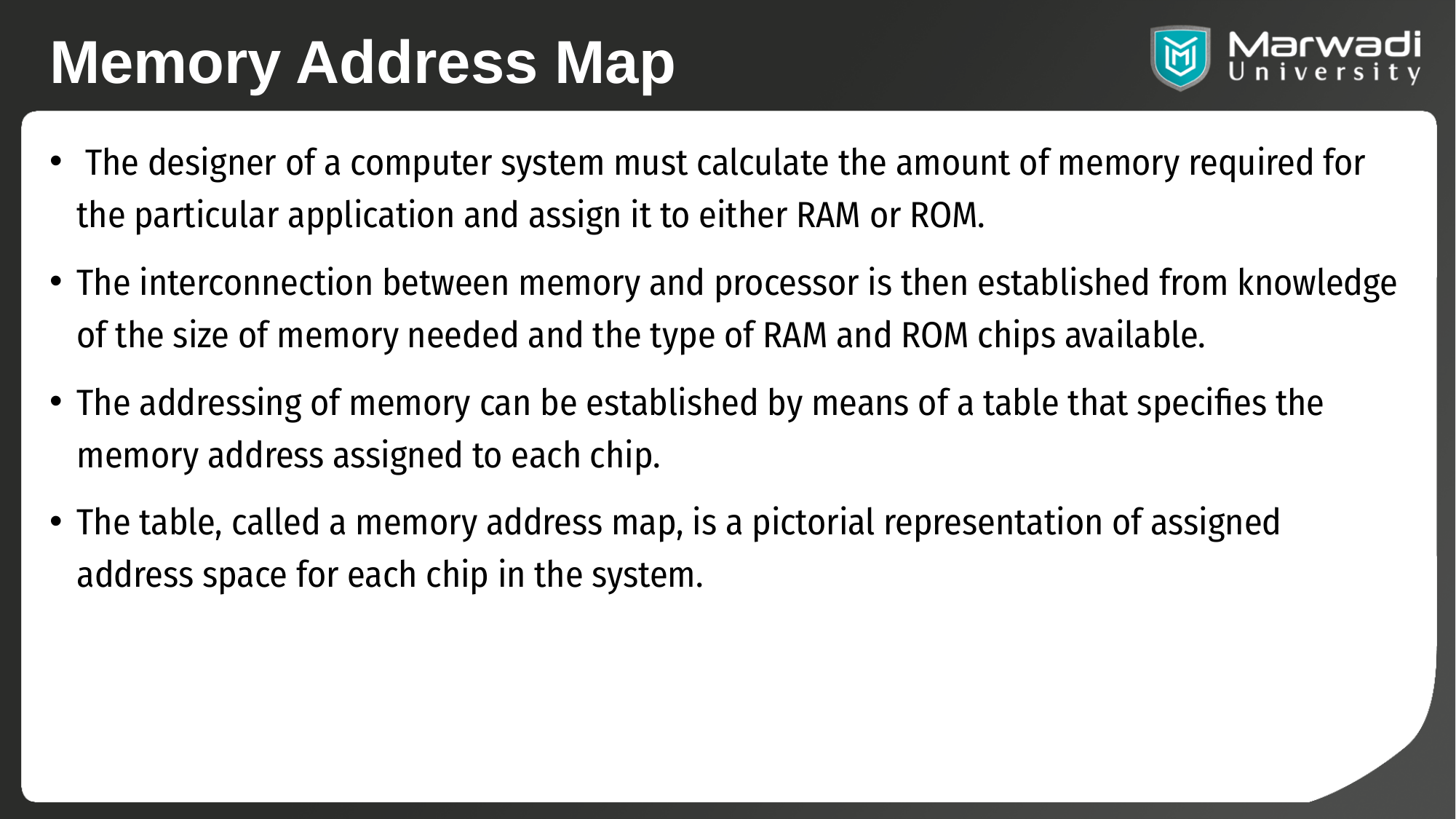

# Memory Address Map
 The designer of a computer system must calculate the amount of memory required for the particular application and assign it to either RAM or ROM.
The interconnection between memory and processor is then established from knowledge of the size of memory needed and the type of RAM and ROM chips available.
The addressing of memory can be established by means of a table that specifies the memory address assigned to each chip.
The table, called a memory address map, is a pictorial representation of assigned address space for each chip in the system.